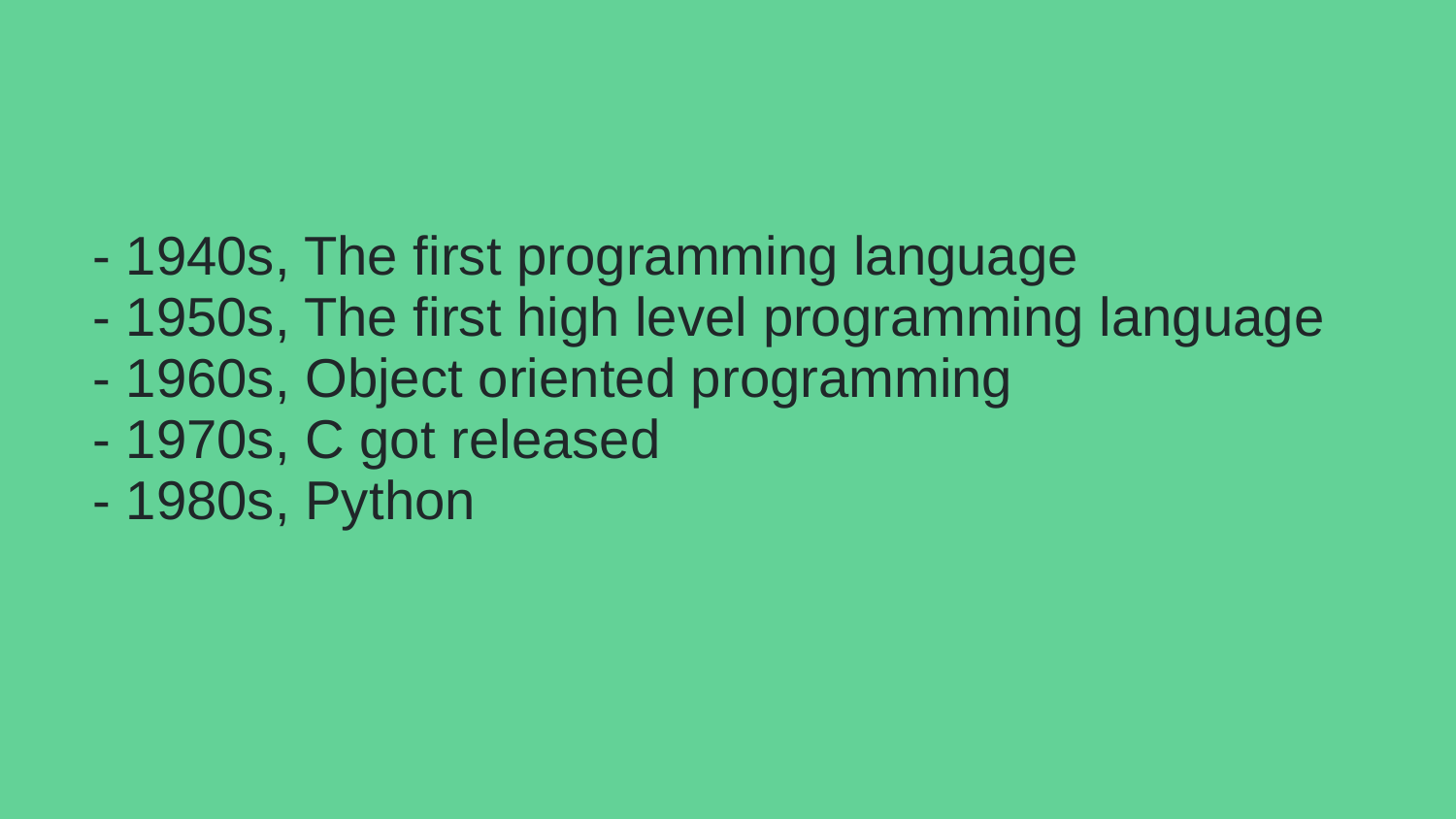

# - 1940s, The first programming language
- 1950s, The first high level programming language
- 1960s, Object oriented programming
- 1970s, C got released
- 1980s, Python